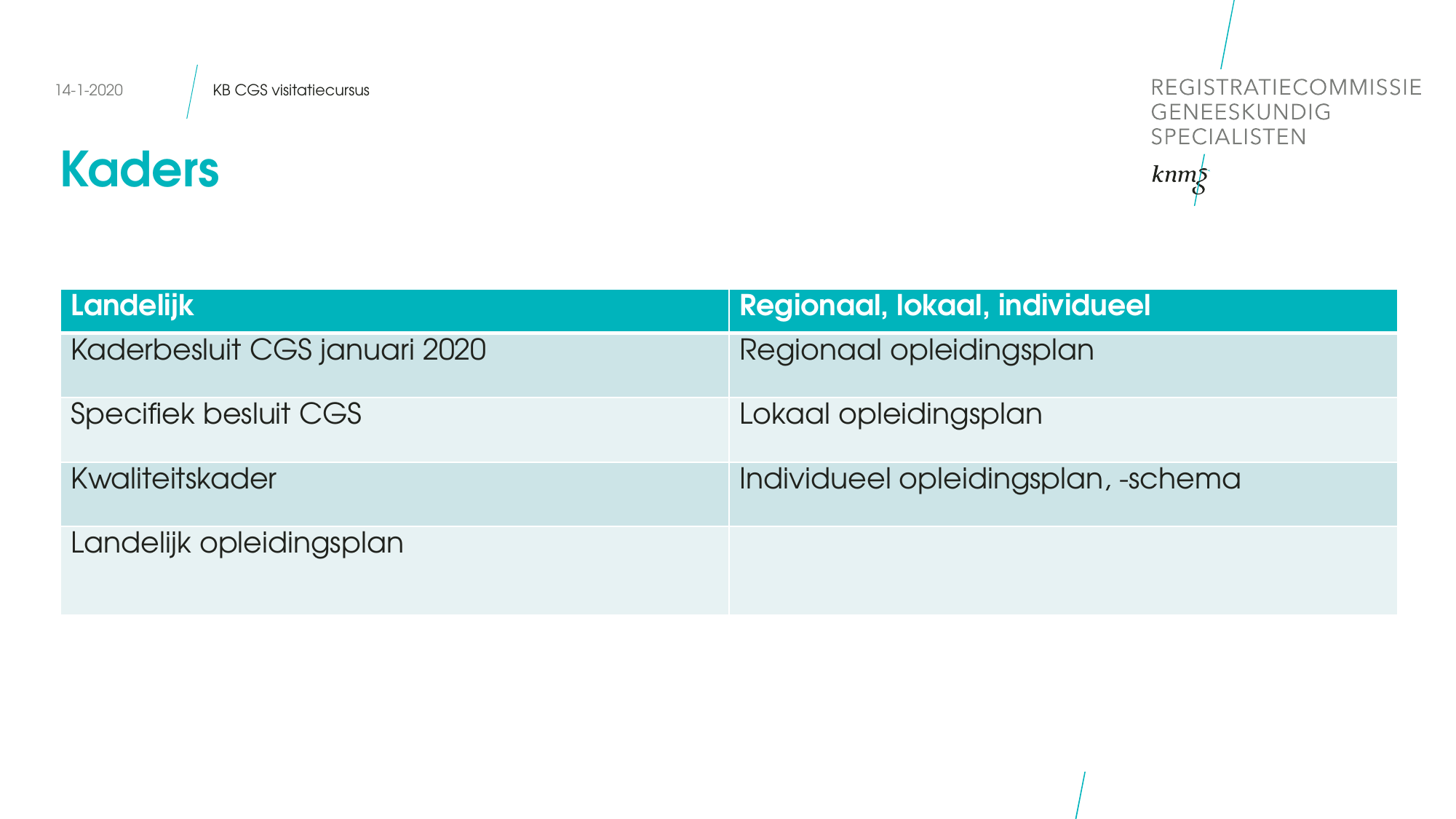

14-1-2020
KB CGS visitatiecursus
# Kaders

| Landelijk | Regionaal, lokaal, individueel |
| --- | --- |
| Kaderbesluit CGS januari 2020 | Regionaal opleidingsplan |
| Specifiek besluit CGS | Lokaal opleidingsplan |
| Kwaliteitskader | Individueel opleidingsplan, -schema |
| Landelijk opleidingsplan |  |